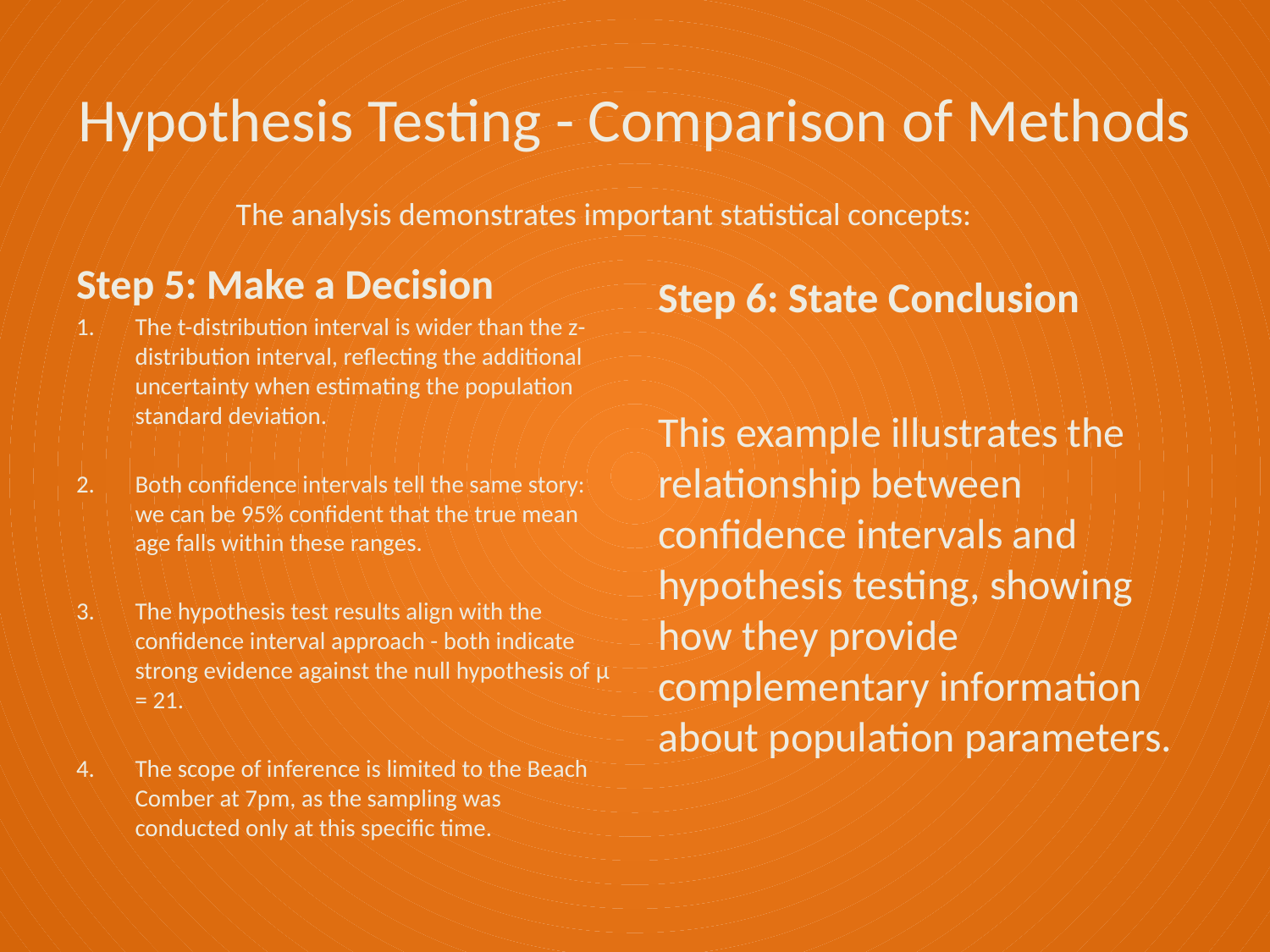

# Hypothesis Testing - Comparison of Methods
The analysis demonstrates important statistical concepts:
Step 5: Make a Decision
Step 6: State Conclusion
The t-distribution interval is wider than the z-distribution interval, reflecting the additional uncertainty when estimating the population standard deviation.

Both confidence intervals tell the same story: we can be 95% confident that the true mean age falls within these ranges.

The hypothesis test results align with the confidence interval approach - both indicate strong evidence against the null hypothesis of μ = 21.

The scope of inference is limited to the Beach Comber at 7pm, as the sampling was conducted only at this specific time.
This example illustrates the relationship between confidence intervals and hypothesis testing, showing how they provide complementary information about population parameters.